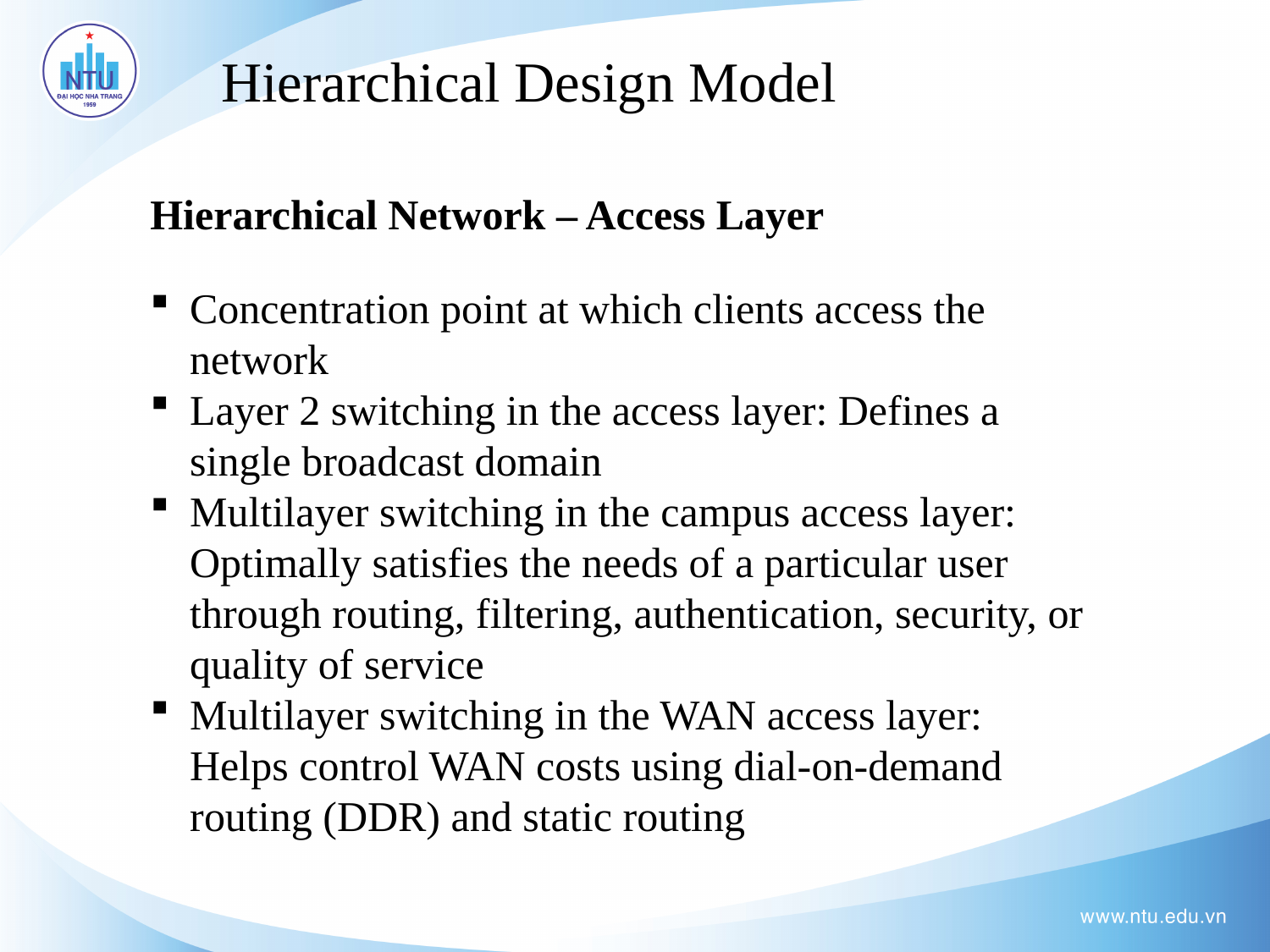

Hierarchical Design Model
Hierarchical Network – Access Layer
Concentration point at which clients access the network
Layer 2 switching in the access layer: Defines a single broadcast domain
Multilayer switching in the campus access layer: Optimally satisfies the needs of a particular user through routing, filtering, authentication, security, or quality of service
Multilayer switching in the WAN access layer: Helps control WAN costs using dial-on-demand routing (DDR) and static routing